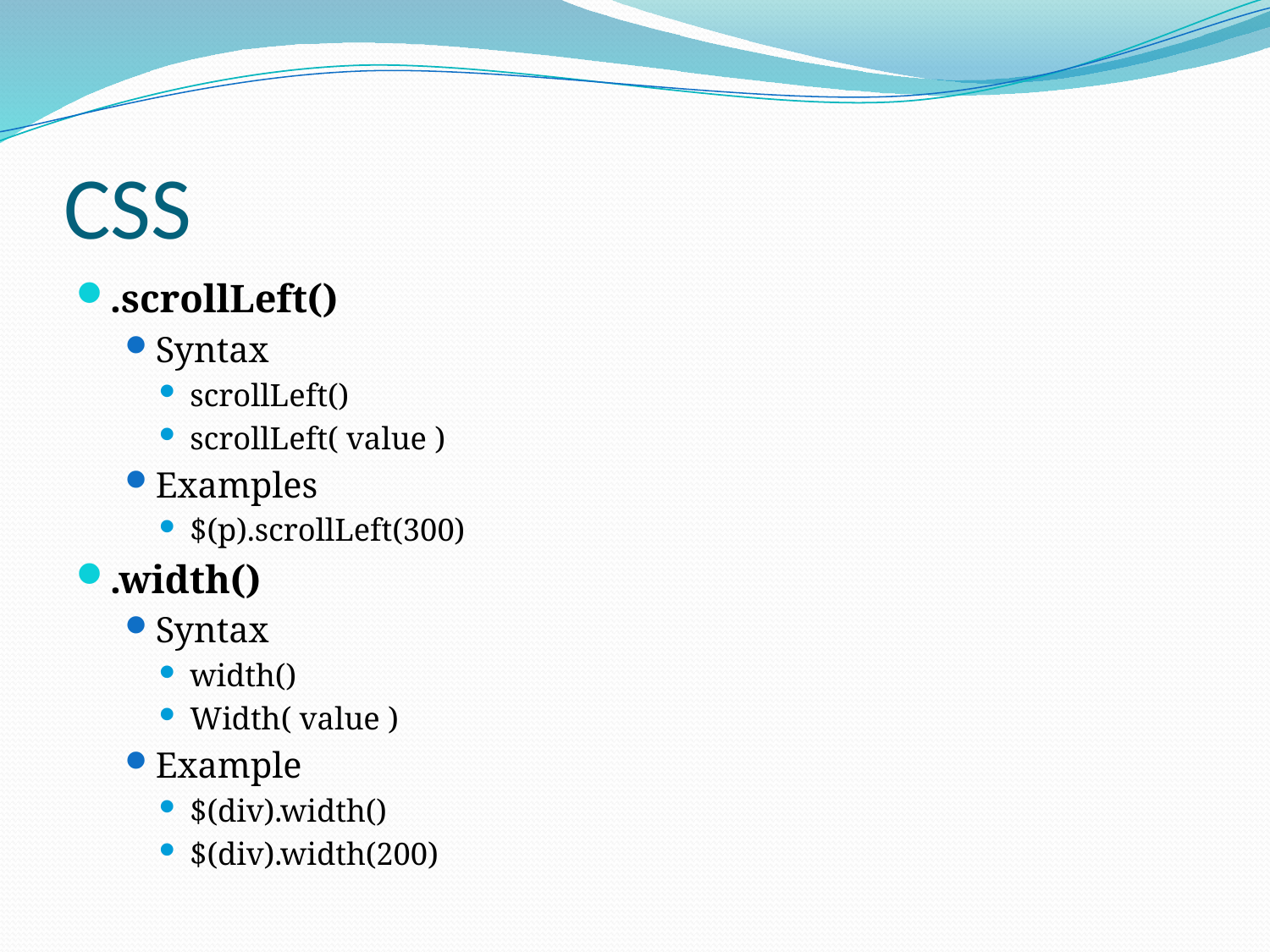

# CSS
.scrollLeft()
Syntax
scrollLeft()
scrollLeft( value )
Examples
$(p).scrollLeft(300)
.width()
Syntax
width()
Width( value )
Example
$(div).width()
$(div).width(200)